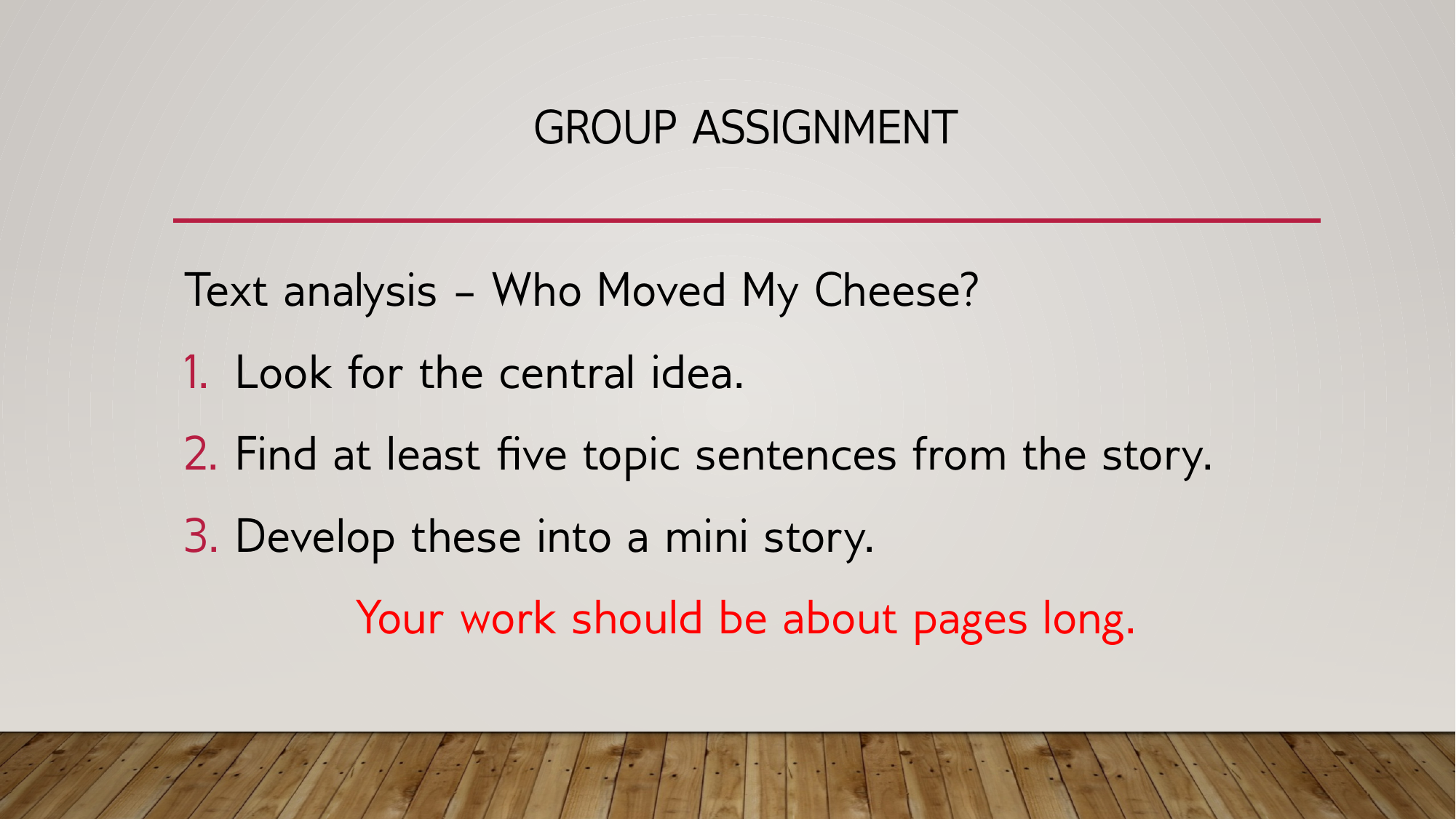

# Group Assignment
Text analysis – Who Moved My Cheese?
Look for the central idea.
Find at least five topic sentences from the story.
Develop these into a mini story.
Your work should be about pages long.